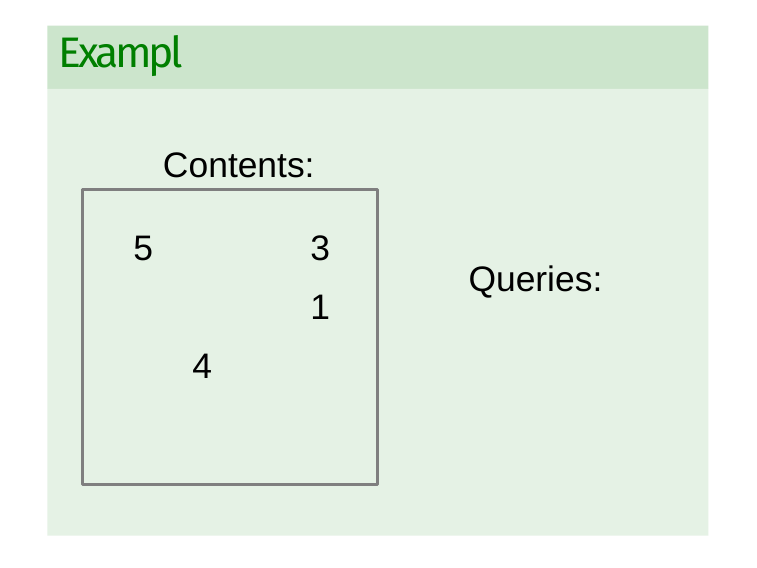

# Example

Contents:
3
1
5
Queries:
4